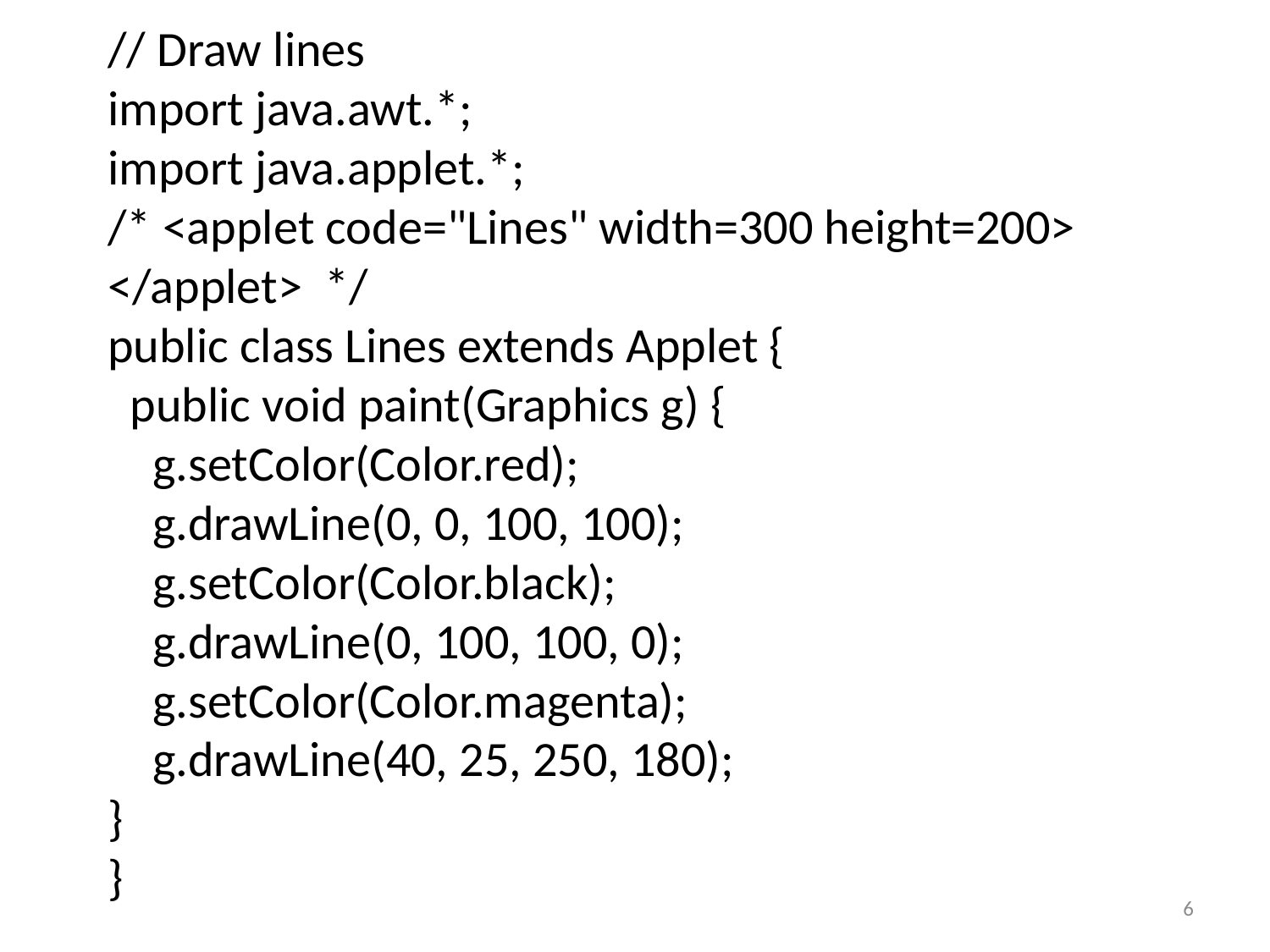

// Draw lines
import java.awt.*;
import java.applet.*;
/* <applet code="Lines" width=300 height=200>
</applet>  */
public class Lines extends Applet {
  public void paint(Graphics g) {
    g.setColor(Color.red);
    g.drawLine(0, 0, 100, 100);
    g.setColor(Color.black);
    g.drawLine(0, 100, 100, 0);
    g.setColor(Color.magenta);
    g.drawLine(40, 25, 250, 180);
}
}
6